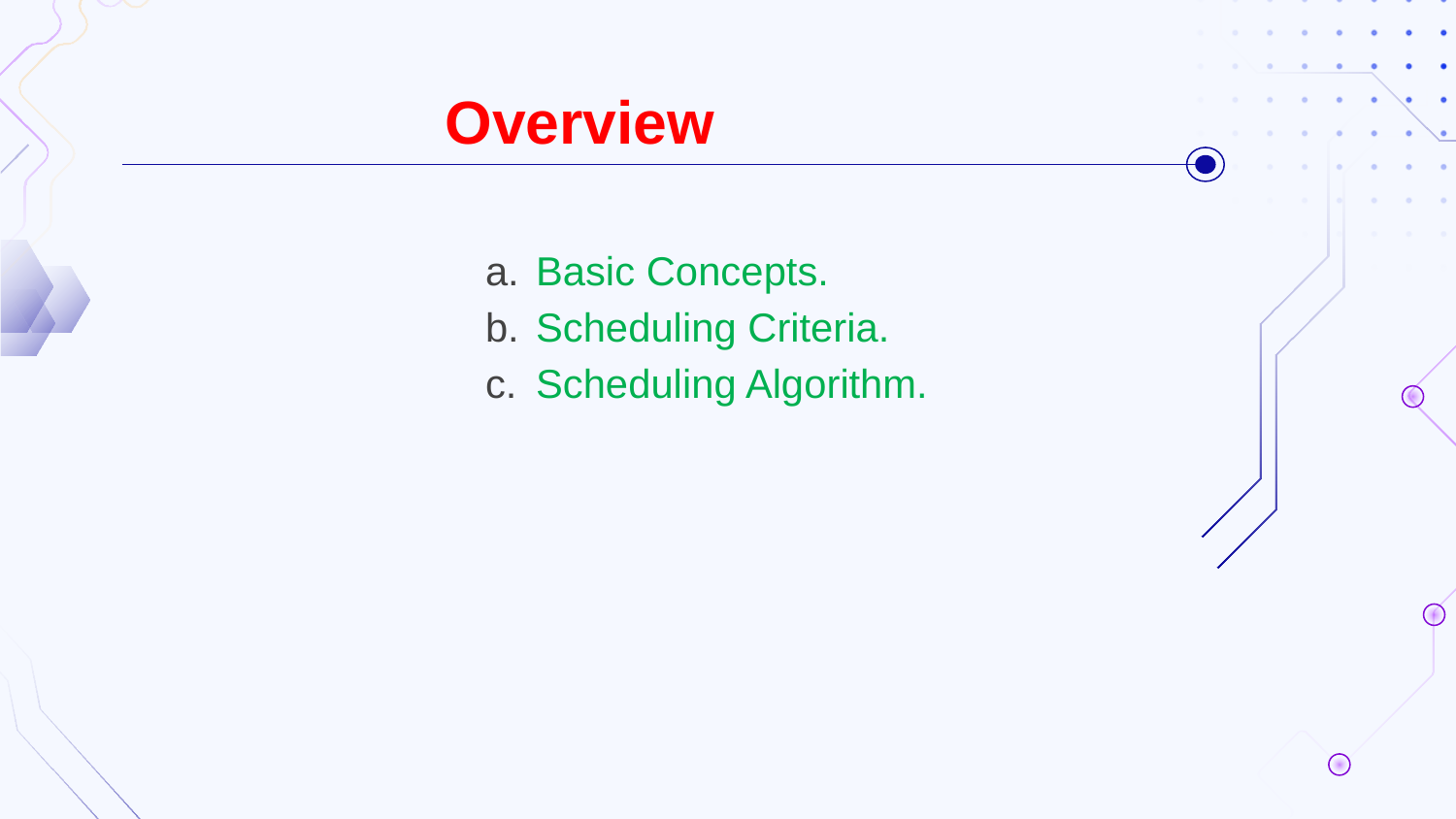

# Overview

Basic Concepts.
Scheduling Criteria.
Scheduling Algorithm.